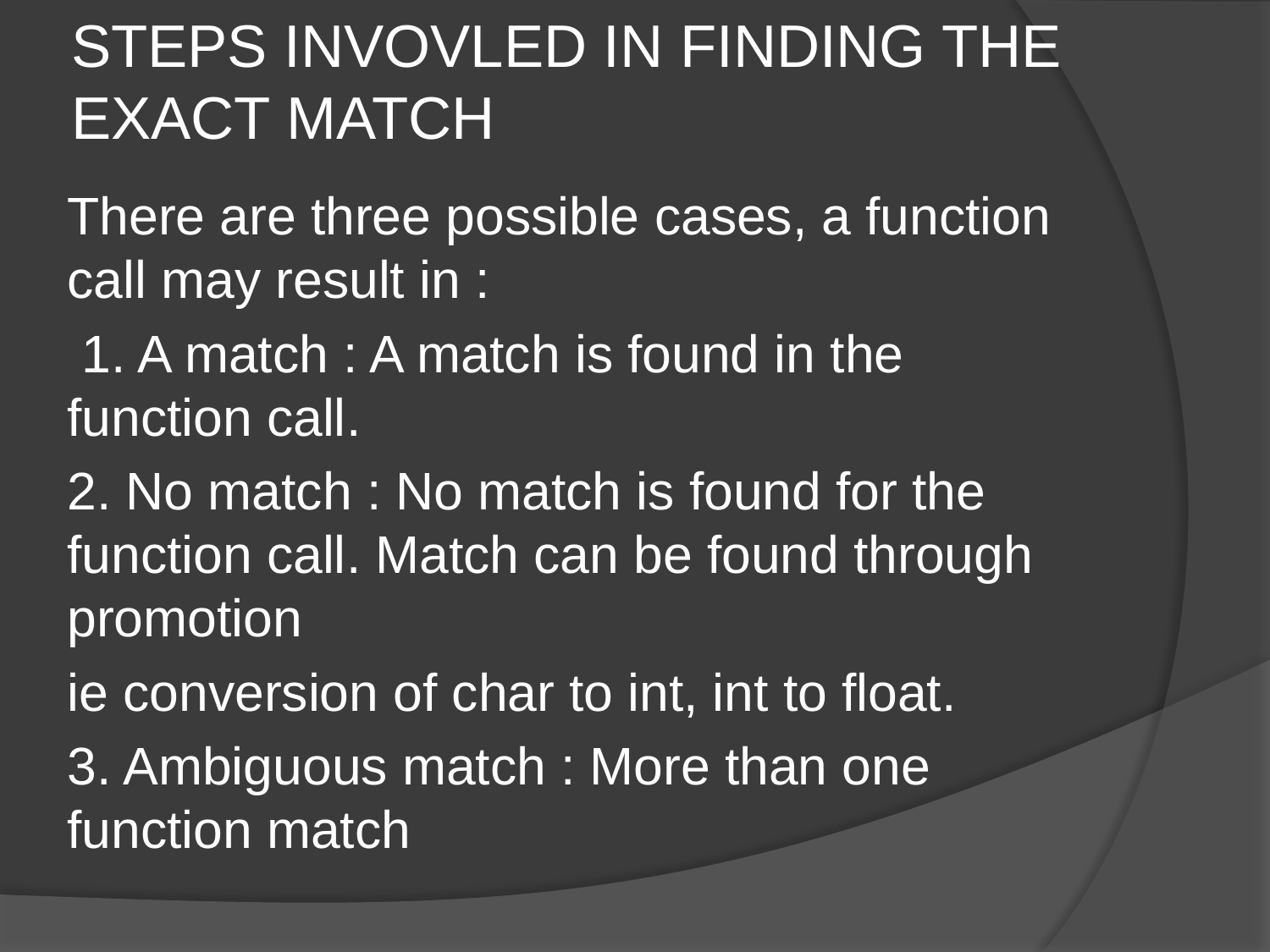

# STEPS INVOVLED IN FINDING THE EXACT MATCH
There are three possible cases, a function call may result in :
 1. A match : A match is found in the function call.
2. No match : No match is found for the function call. Match can be found through promotion
ie conversion of char to int, int to float.
3. Ambiguous match : More than one function match